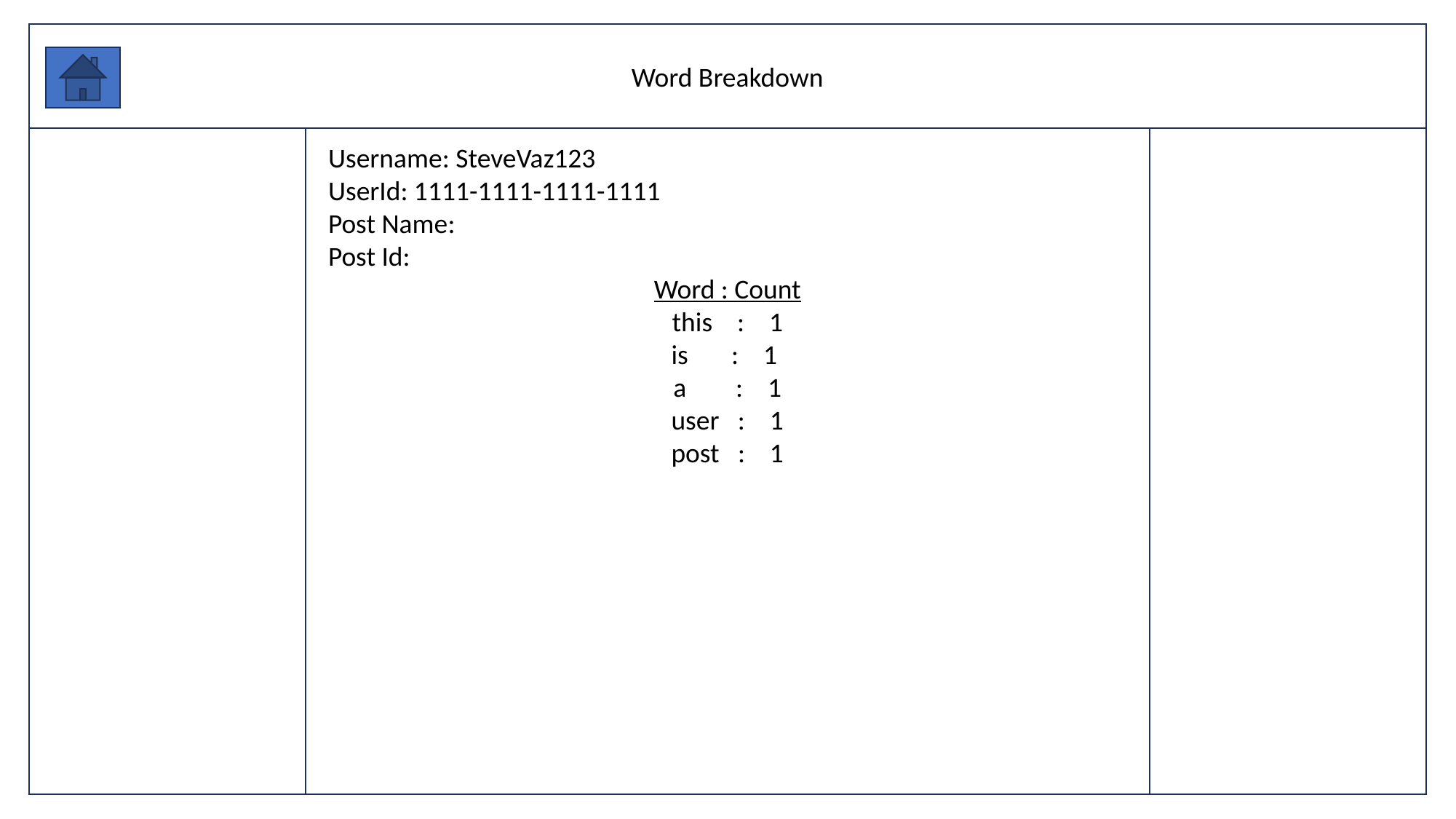

Word Breakdown

Username: SteveVaz123
UserId: 1111-1111-1111-1111
Post Name:
Post Id:
Word : Count
this    :    1
is       :    1
a        :    1
user   :    1
post   :    1